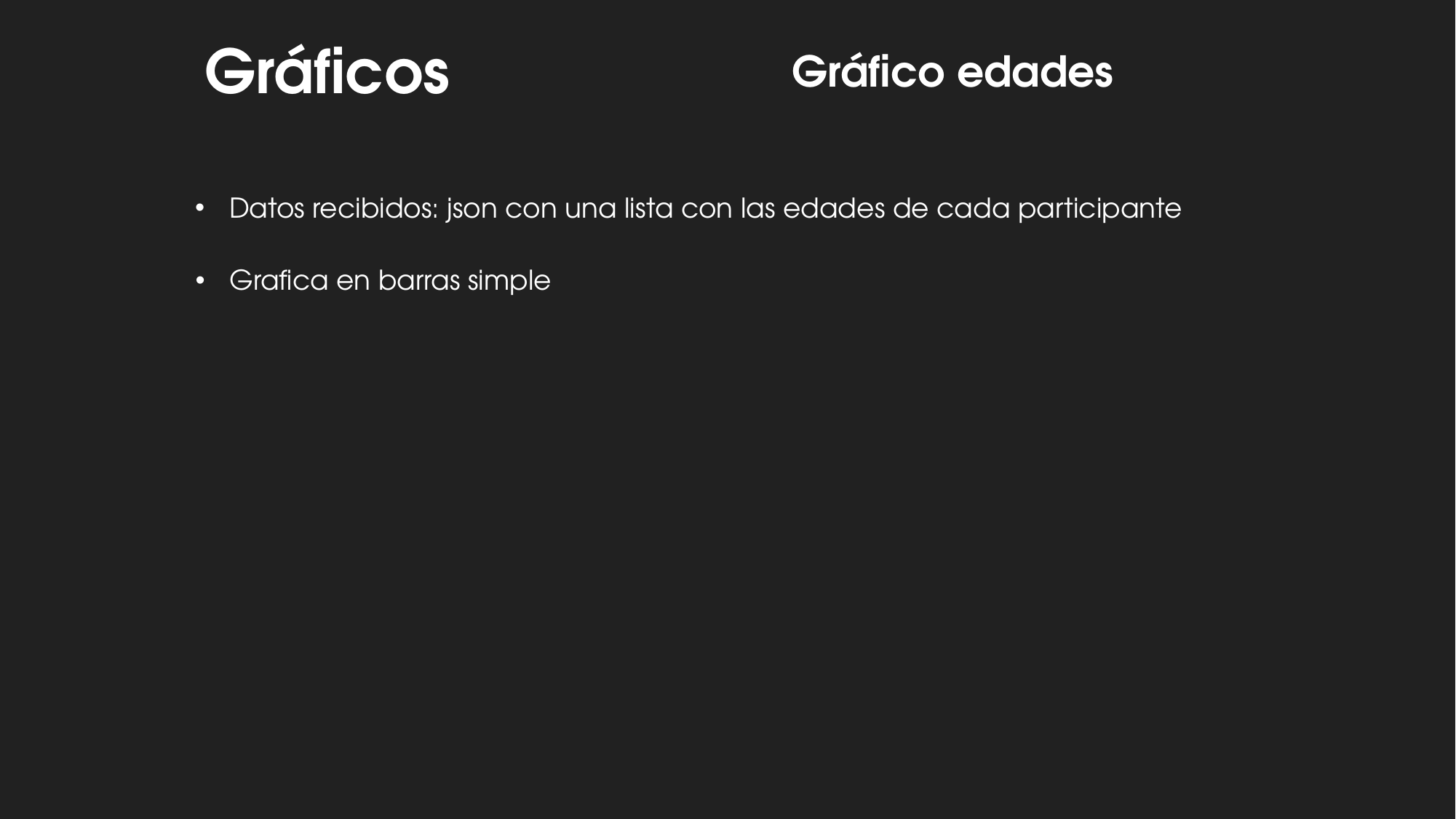

Gráficos
Gráfico edades
Datos recibidos: json con una lista con las edades de cada participante
Grafica en barras simple